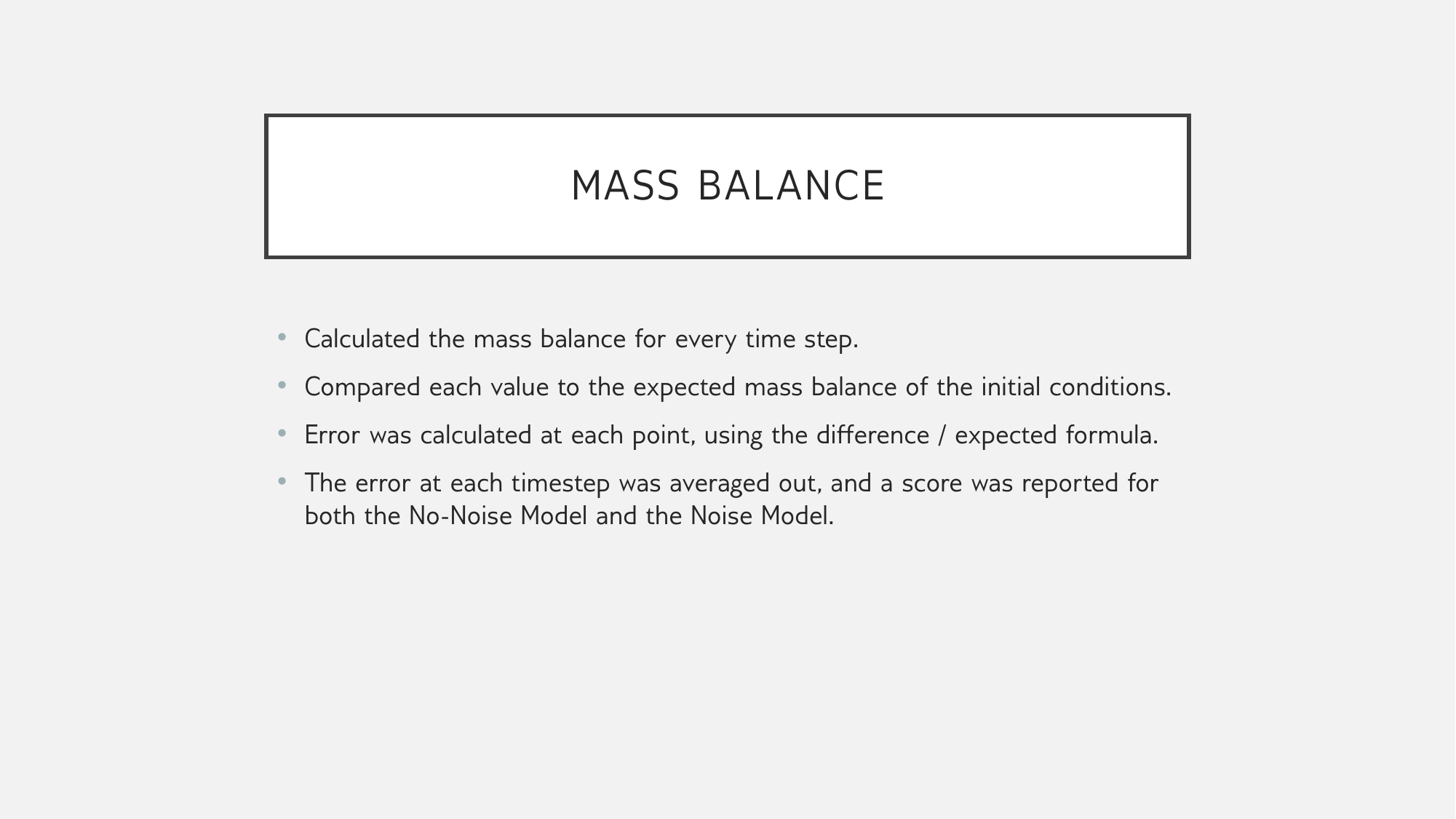

# MASS BALANCE
Calculated the mass balance for every time step.
Compared each value to the expected mass balance of the initial conditions.
Error was calculated at each point, using the difference / expected formula.
The error at each timestep was averaged out, and a score was reported for both the No-Noise Model and the Noise Model.